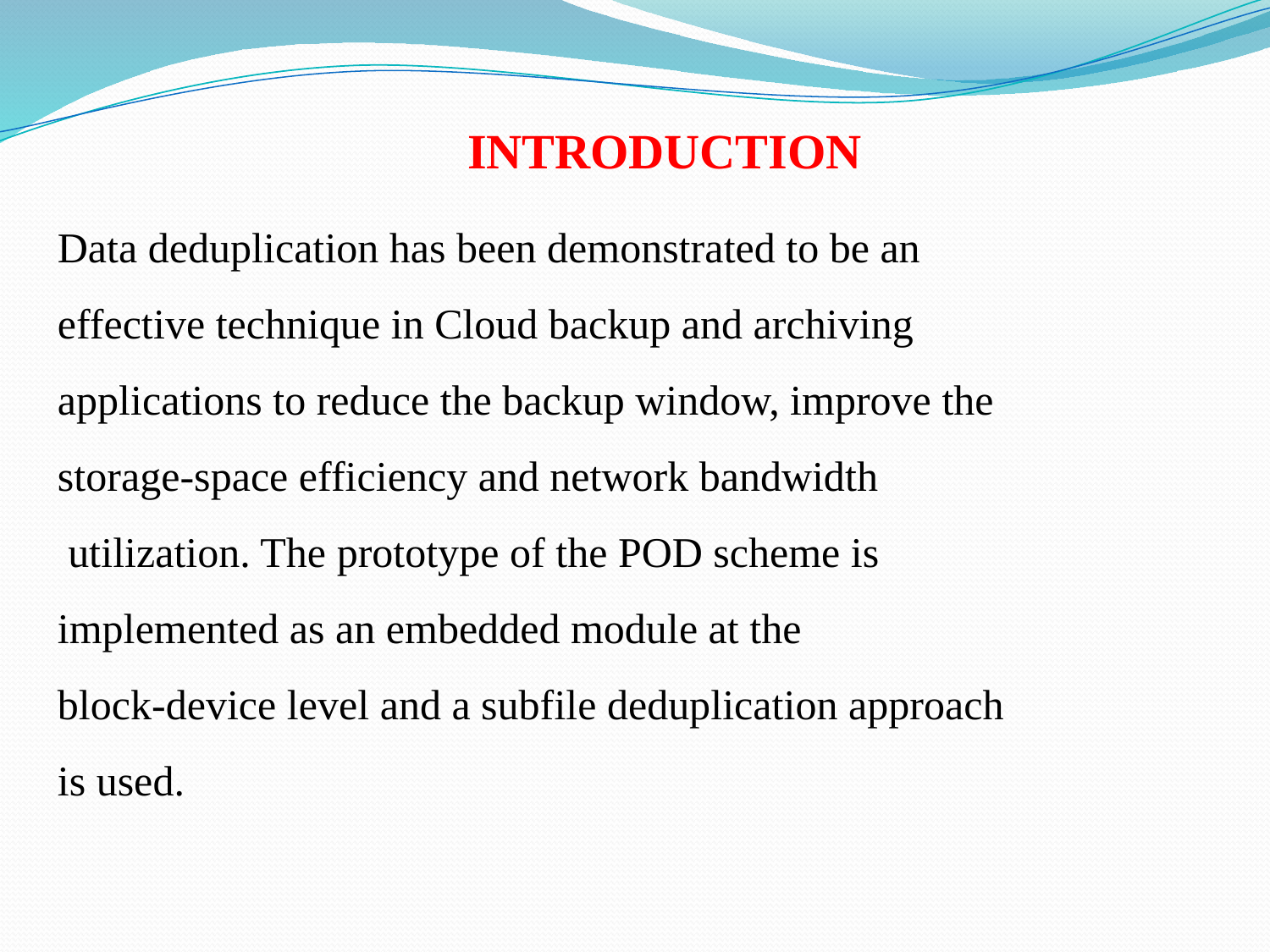

INTRODUCTION
Data deduplication has been demonstrated to be an
effective technique in Cloud backup and archiving
applications to reduce the backup window, improve the
storage-space efficiency and network bandwidth
 utilization. The prototype of the POD scheme is
implemented as an embedded module at the
block-device level and a subfile deduplication approach
is used.